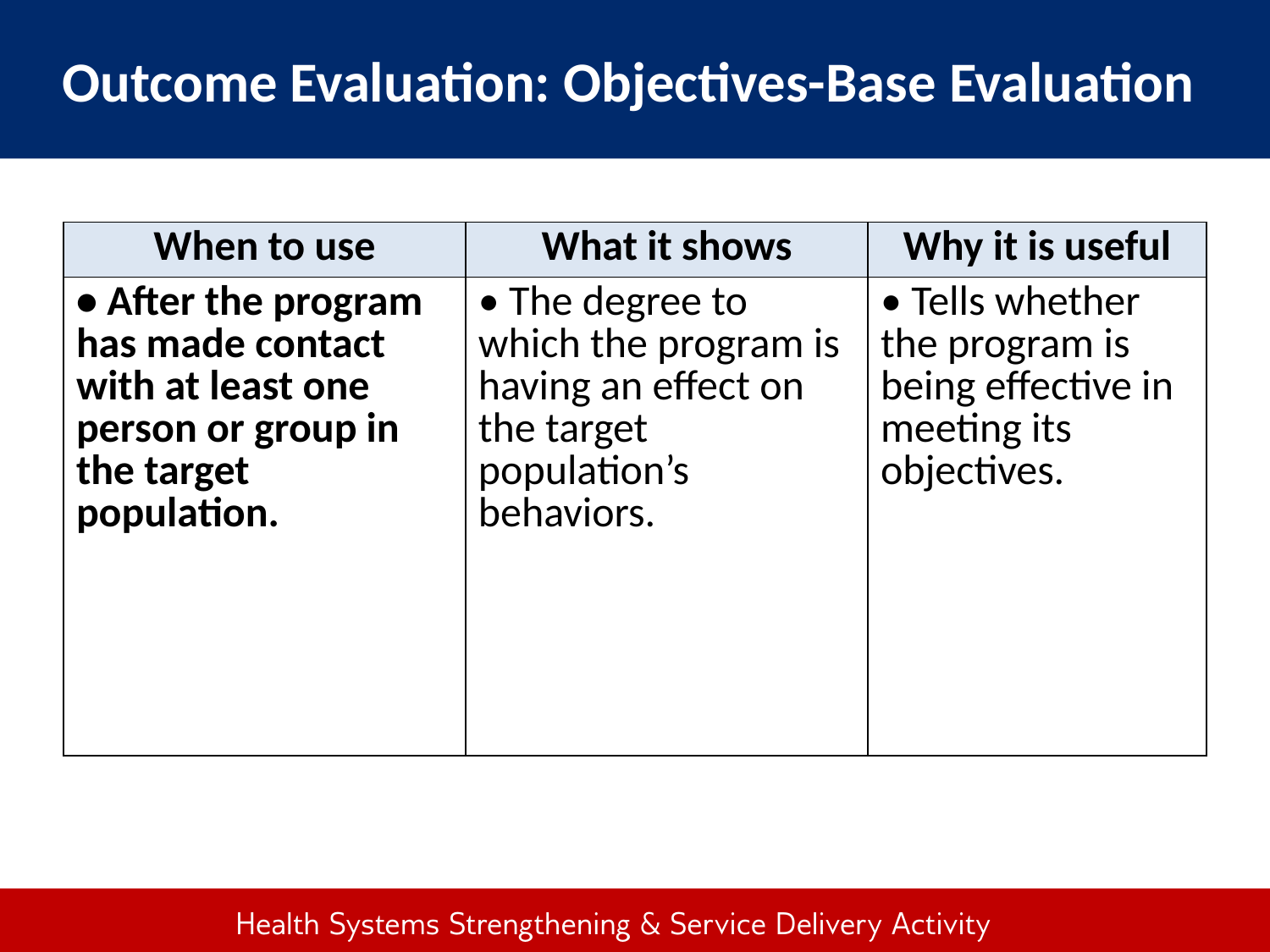

# Outcome Evaluation: Objectives-Base Evaluation
| When to use | What it shows | Why it is useful |
| --- | --- | --- |
| • After the program has made contact with at least one person or group in the target population. | • The degree to which the program is having an effect on the target population’s behaviors. | • Tells whether the program is being effective in meeting its objectives. |